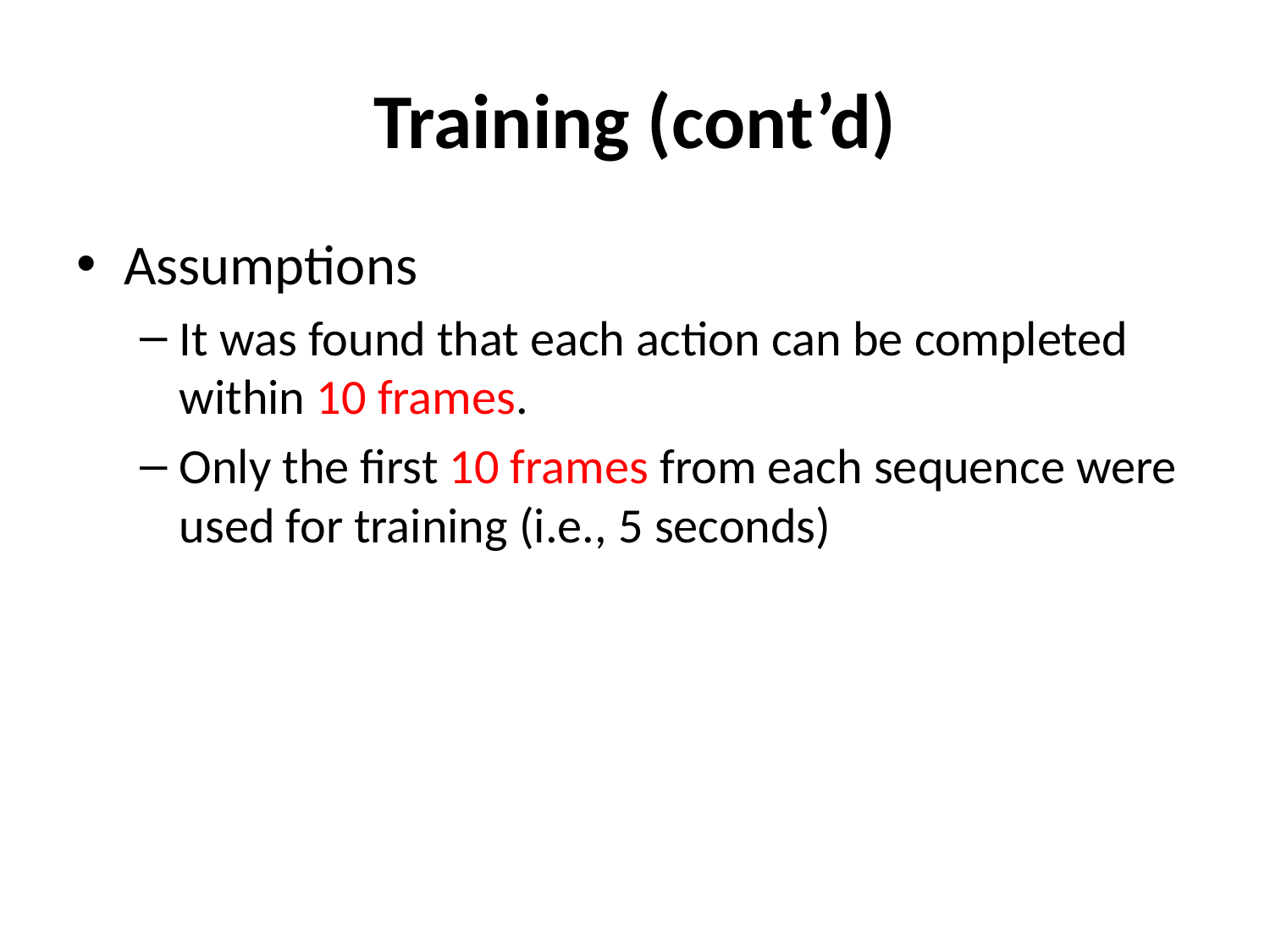

# Training (cont’d)
Assumptions
It was found that each action can be completed within 10 frames.
Only the first 10 frames from each sequence were used for training (i.e., 5 seconds)